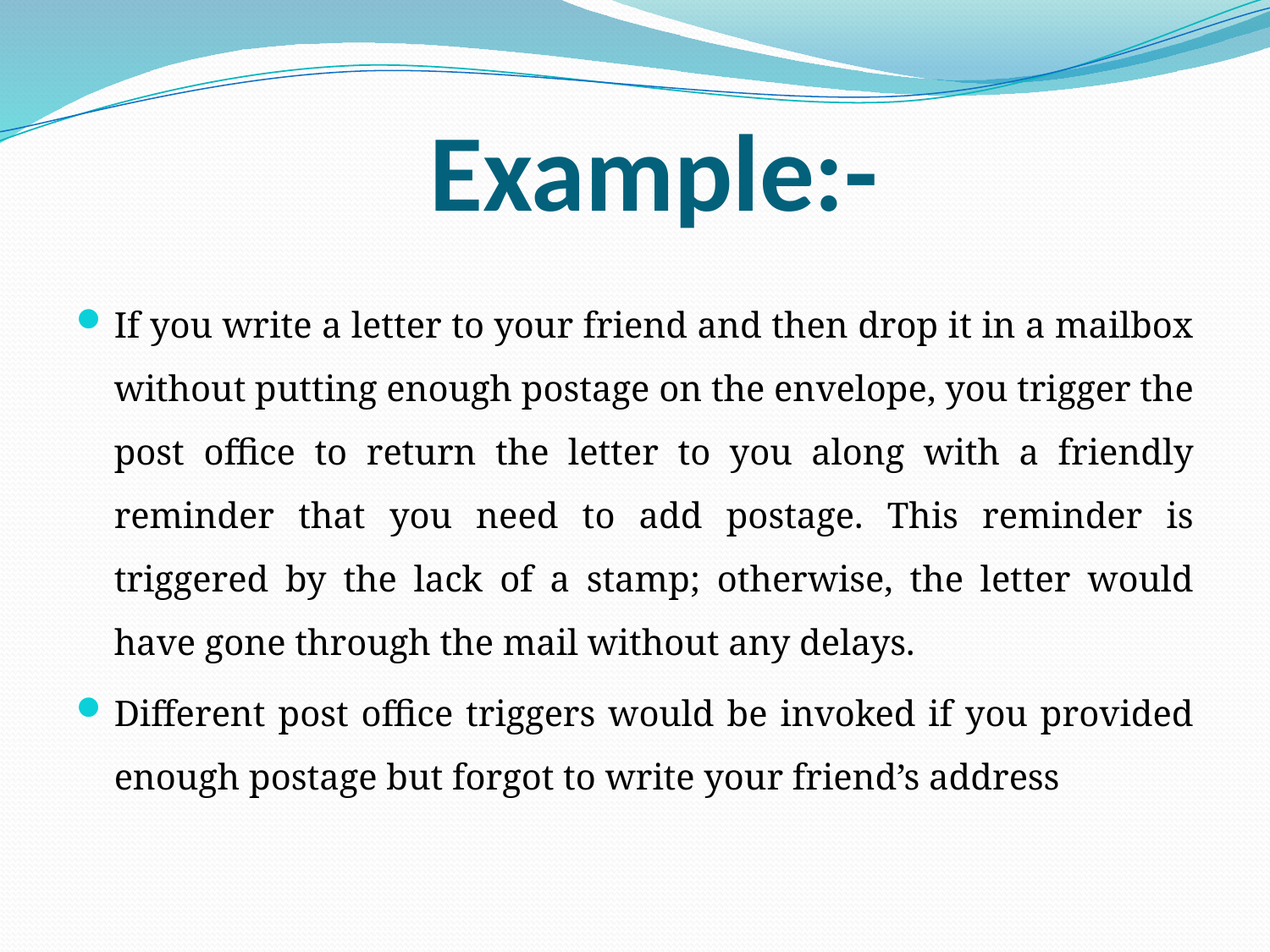

# Example:-
If you write a letter to your friend and then drop it in a mailbox without putting enough postage on the envelope, you trigger the post office to return the letter to you along with a friendly reminder that you need to add postage. This reminder is triggered by the lack of a stamp; otherwise, the letter would have gone through the mail without any delays.
Different post office triggers would be invoked if you provided enough postage but forgot to write your friend’s address